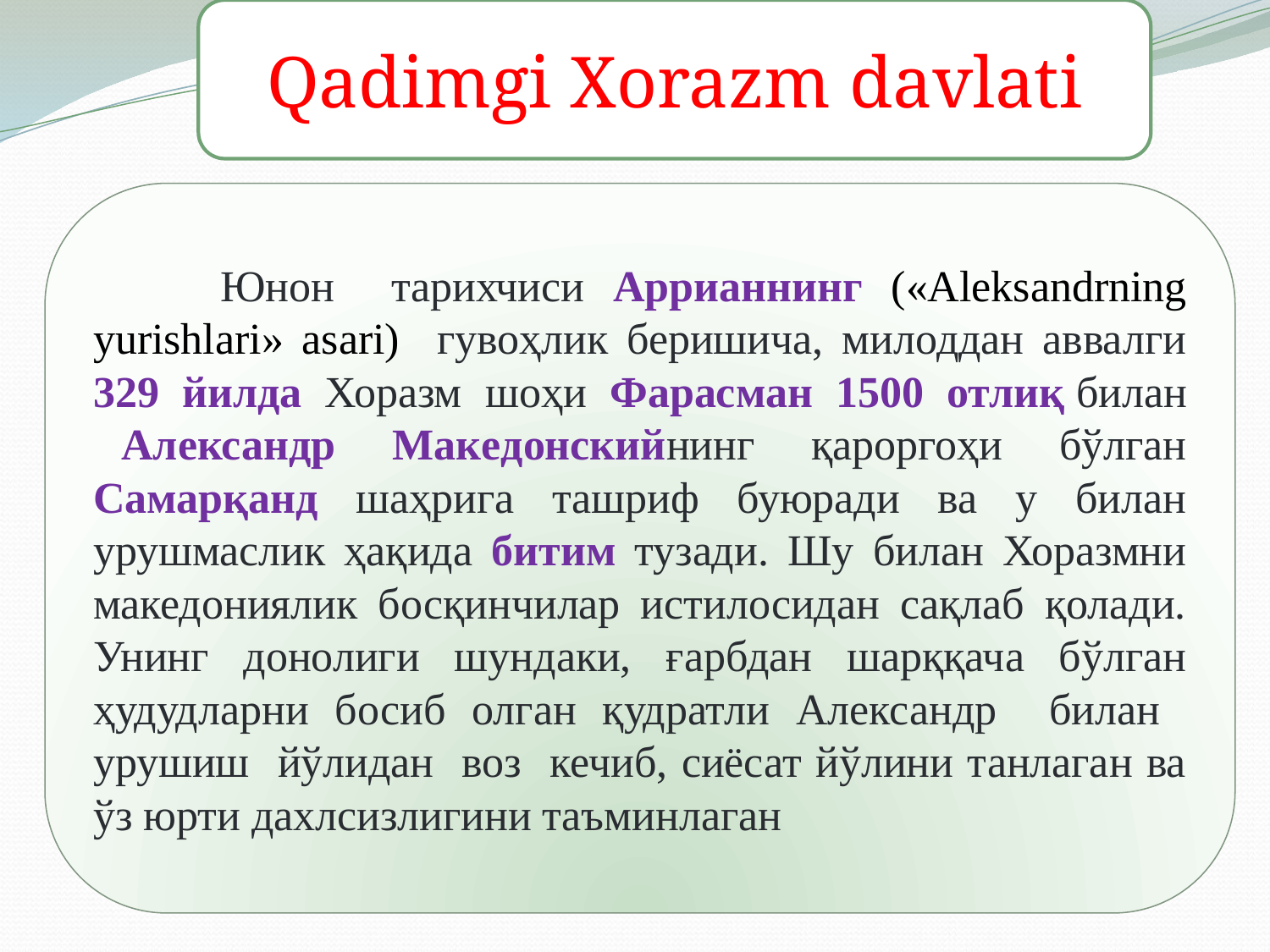

Qadimgi Xorazm davlati
	Юнон  тарихчиси Аррианнинг («Aleksandrning yurishlari» asari)  гувоҳлик беришича, милоддан аввалги 329  йилда  Хоразм  шоҳи  Фарасман  1500  отлиқ билан  Алeксандр  Макeдoнскийнинг  қароргоҳи  бўлган Самарқанд шаҳрига ташриф буюради ва у билан урушмаслик ҳақида битим тузади. Шу билан Хоразмни македониялик босқинчилар истилосидан сақлаб қолади. Унинг донолиги шундаки, ғарбдан шарққача бўлган ҳудудларни босиб олган қудратли Александр  билан  урушиш  йўлидан  воз  кечиб, сиёсат йўлини танлаган ва ўз юрти дахлсизлигини таъминлаган